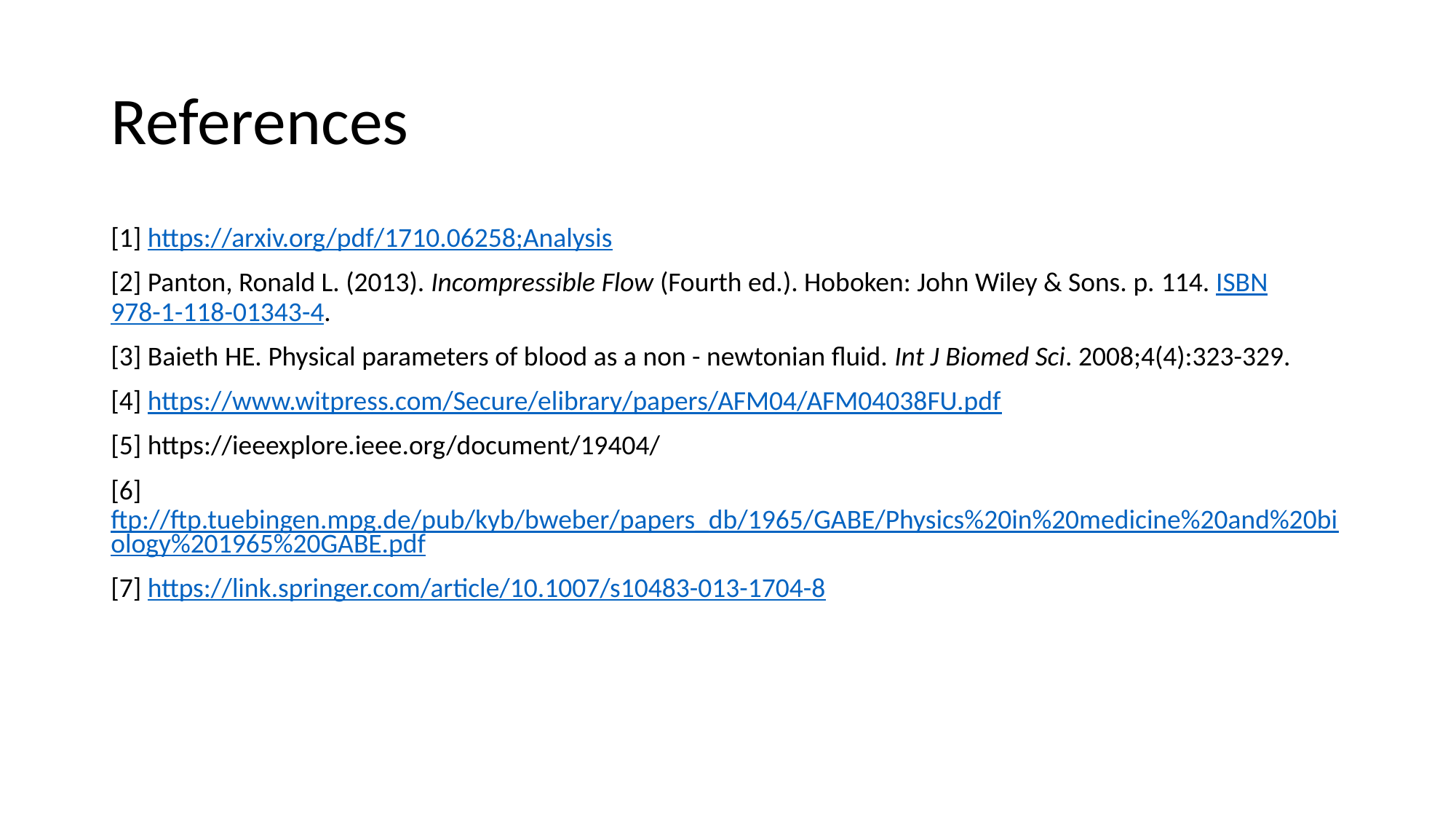

# References
[1] https://arxiv.org/pdf/1710.06258;Analysis
[2] Panton, Ronald L. (2013). Incompressible Flow (Fourth ed.). Hoboken: John Wiley & Sons. p. 114. ISBN 978-1-118-01343-4.
[3] Baieth HE. Physical parameters of blood as a non - newtonian fluid. Int J Biomed Sci. 2008;4(4):323-329.
[4] https://www.witpress.com/Secure/elibrary/papers/AFM04/AFM04038FU.pdf
[5] https://ieeexplore.ieee.org/document/19404/
[6] ftp://ftp.tuebingen.mpg.de/pub/kyb/bweber/papers_db/1965/GABE/Physics%20in%20medicine%20and%20biology%201965%20GABE.pdf
[7] https://link.springer.com/article/10.1007/s10483-013-1704-8